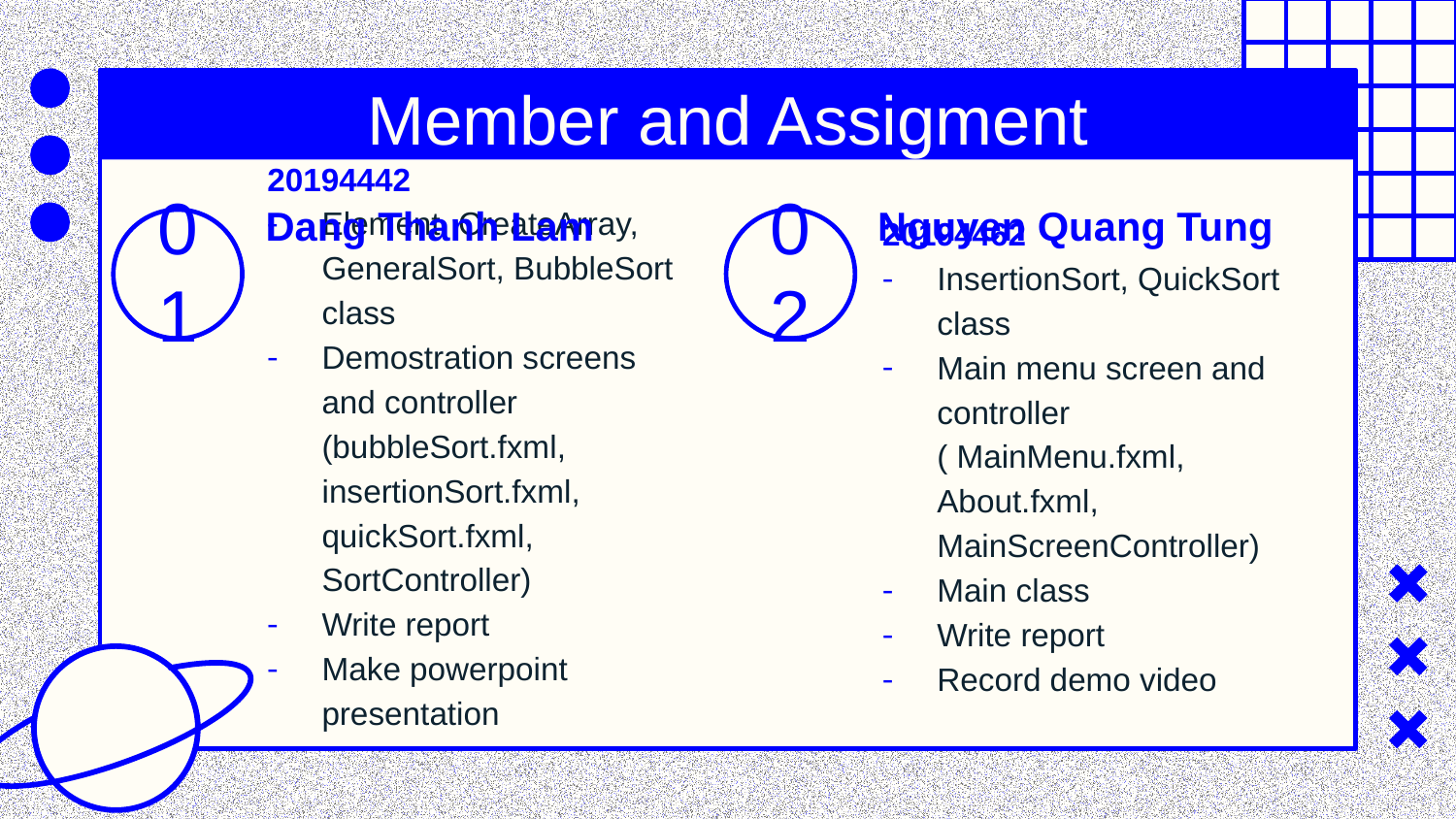

Member and Assigment
Dang Thanh Lam
Nguyen Quang Tung

20194442
Element, CreateArray, GeneralSort, BubbleSort class
Demostration screens and controller (bubbleSort.fxml, insertionSort.fxml, quickSort.fxml, SortController)
Write report
Make powerpoint presentation
20194462
InsertionSort, QuickSort class
Main menu screen and controller  ( MainMenu.fxml, About.fxml, MainScreenController)
Main class
Write report
Record demo video
02
# 01